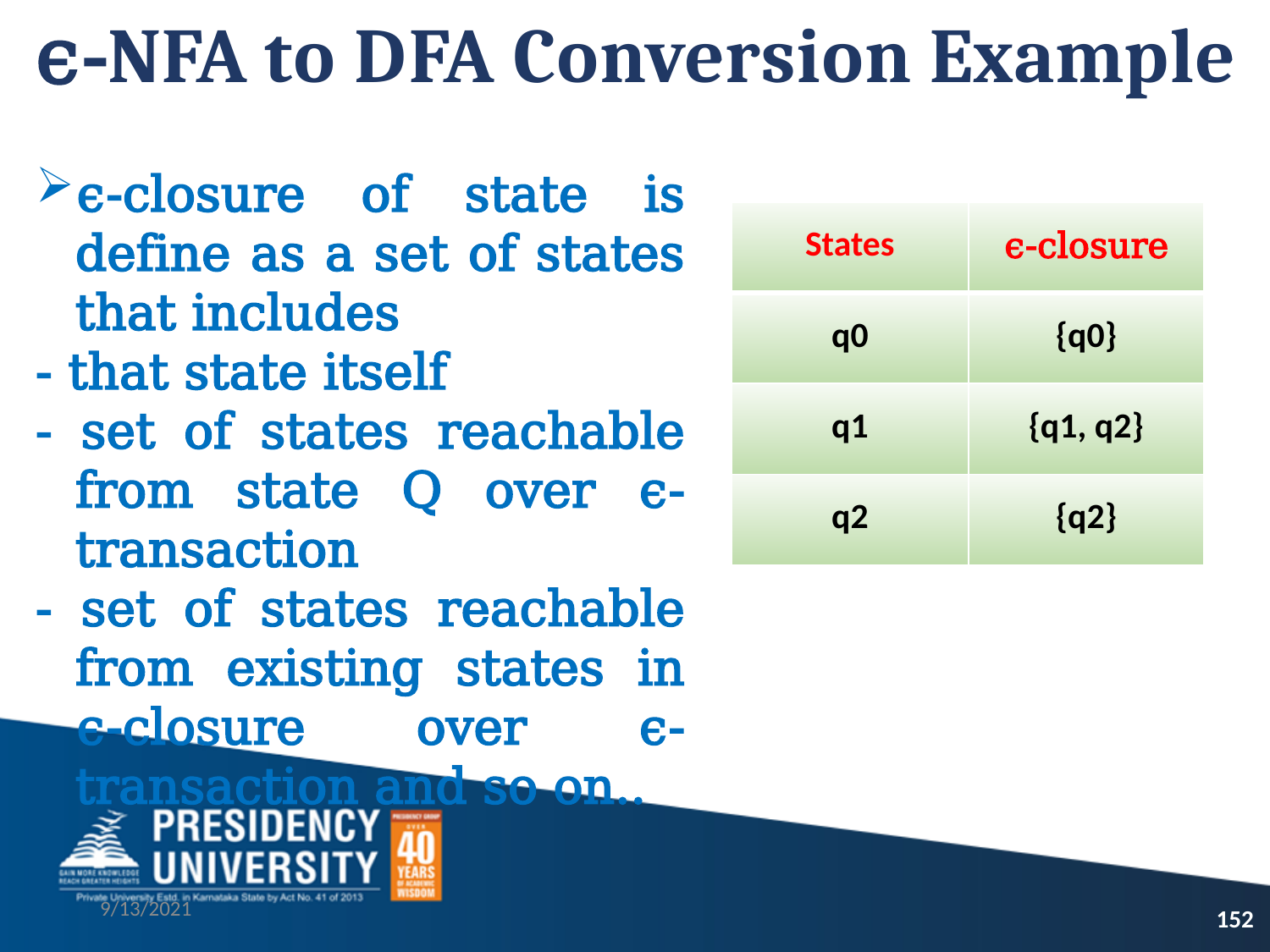

# ϵ-NFA to DFA Conversion Example
ϵ-closure of state is define as a set of states that includes
- that state itself
- set of states reachable from state Q over ϵ-transaction
- set of states reachable from existing states in ϵ-closure over ϵ-transaction and so on..
| States | ϵ-closure |
| --- | --- |
| q0 | {q0} |
| q1 | {q1, q2} |
| q2 | {q2} |
9/13/2021
152